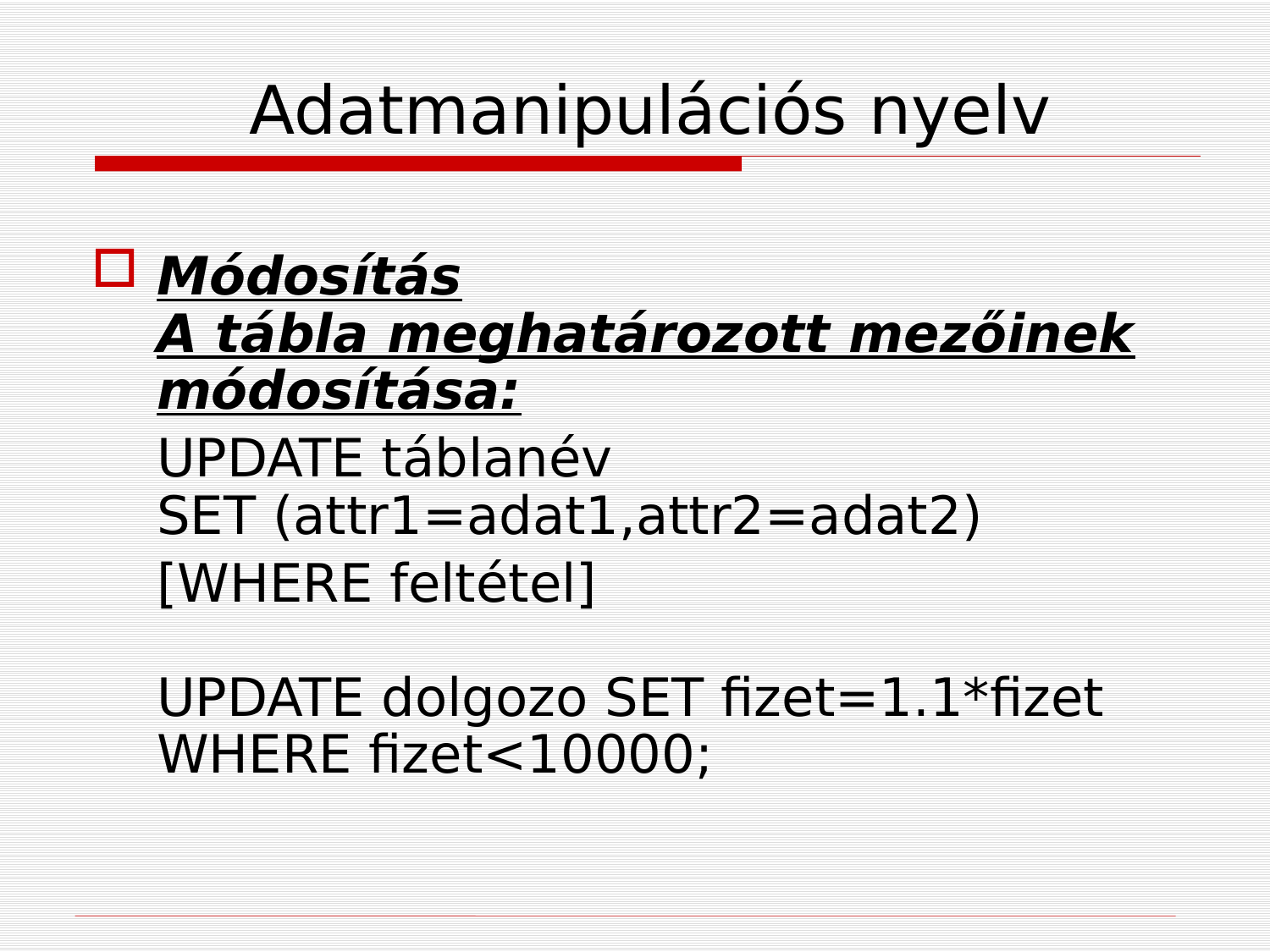

# Adatmanipulációs nyelv
Módosítás
A tábla meghatározott mezőinek módosítása:
	UPDATE táblanév
SET (attr1=adat1,attr2=adat2)
	[WHERE feltétel]
UPDATE dolgozo SET fizet=1.1*fizet
WHERE fizet<10000;